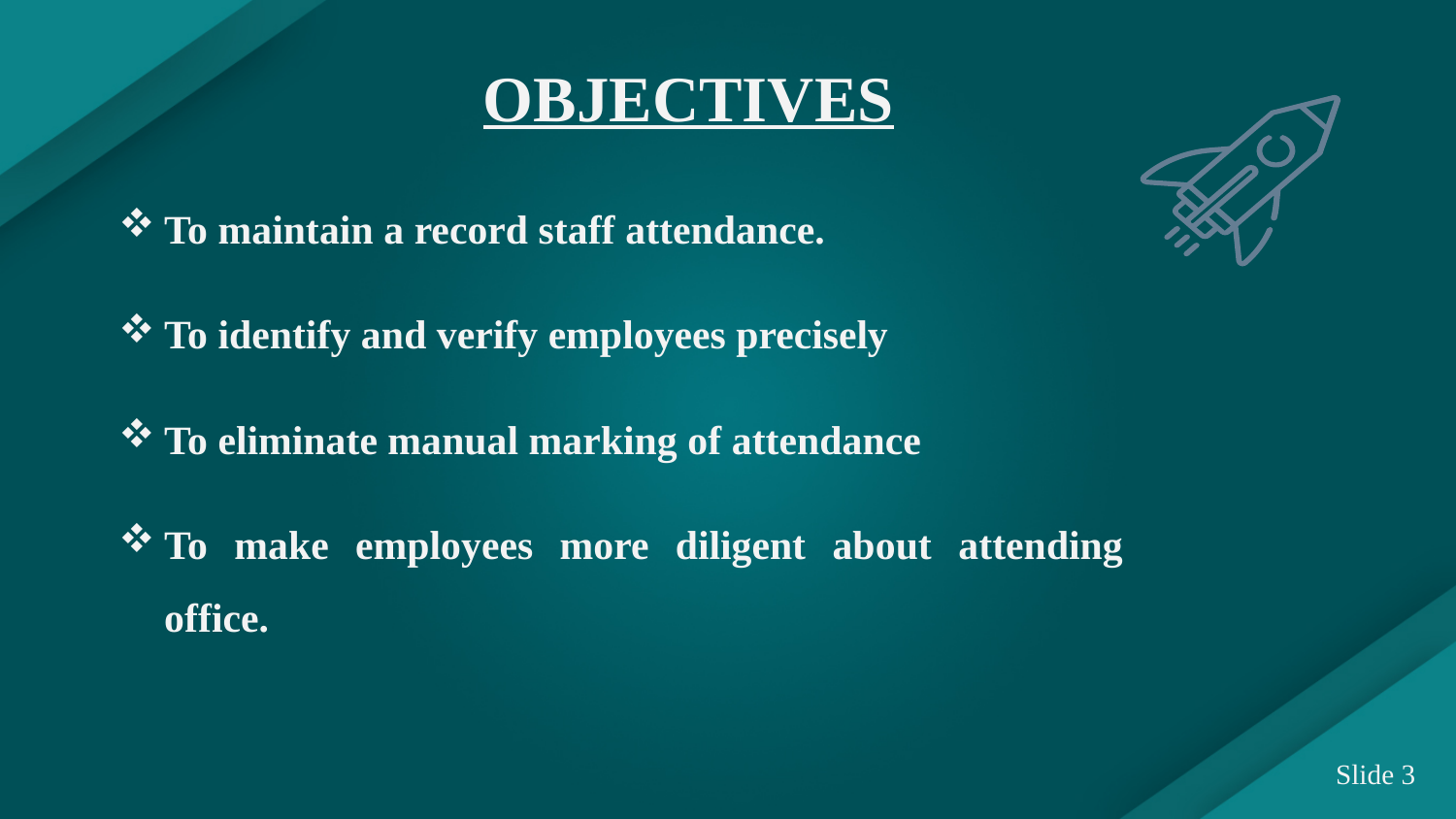

OBJECTIVES

To maintain a record staff attendance.
To identify and verify employees precisely
To eliminate manual marking of attendance
To make employees more diligent about attending office.
Slide 3